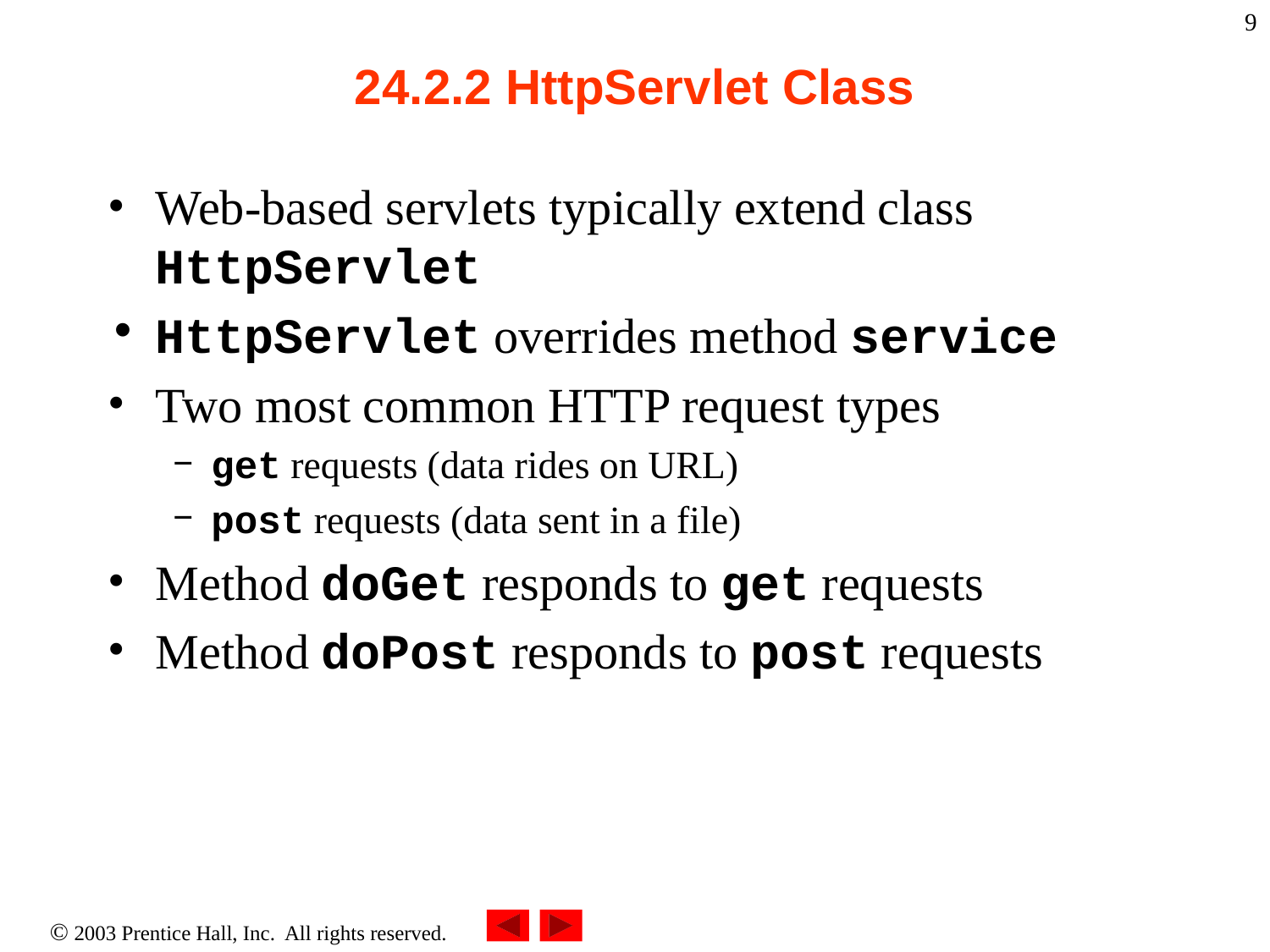

9
# 24.2.2 HttpServlet Class
Web-based servlets typically extend class HttpServlet
HttpServlet overrides method service
Two most common HTTP request types
get requests (data rides on URL)
post requests (data sent in a file)
Method doGet responds to get requests
Method doPost responds to post requests